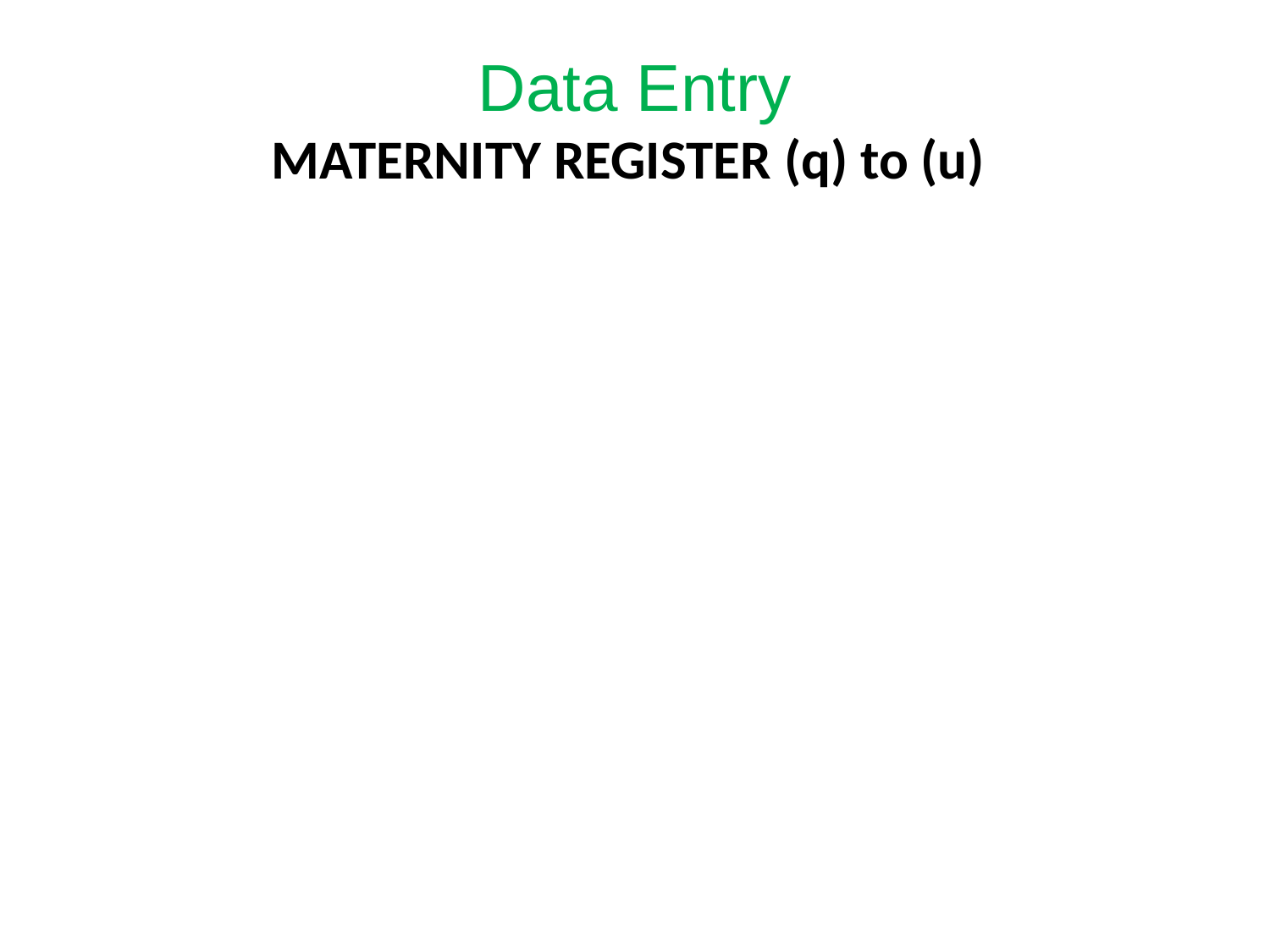

# Data Entry MATERNITY REGISTER (q) to (u)